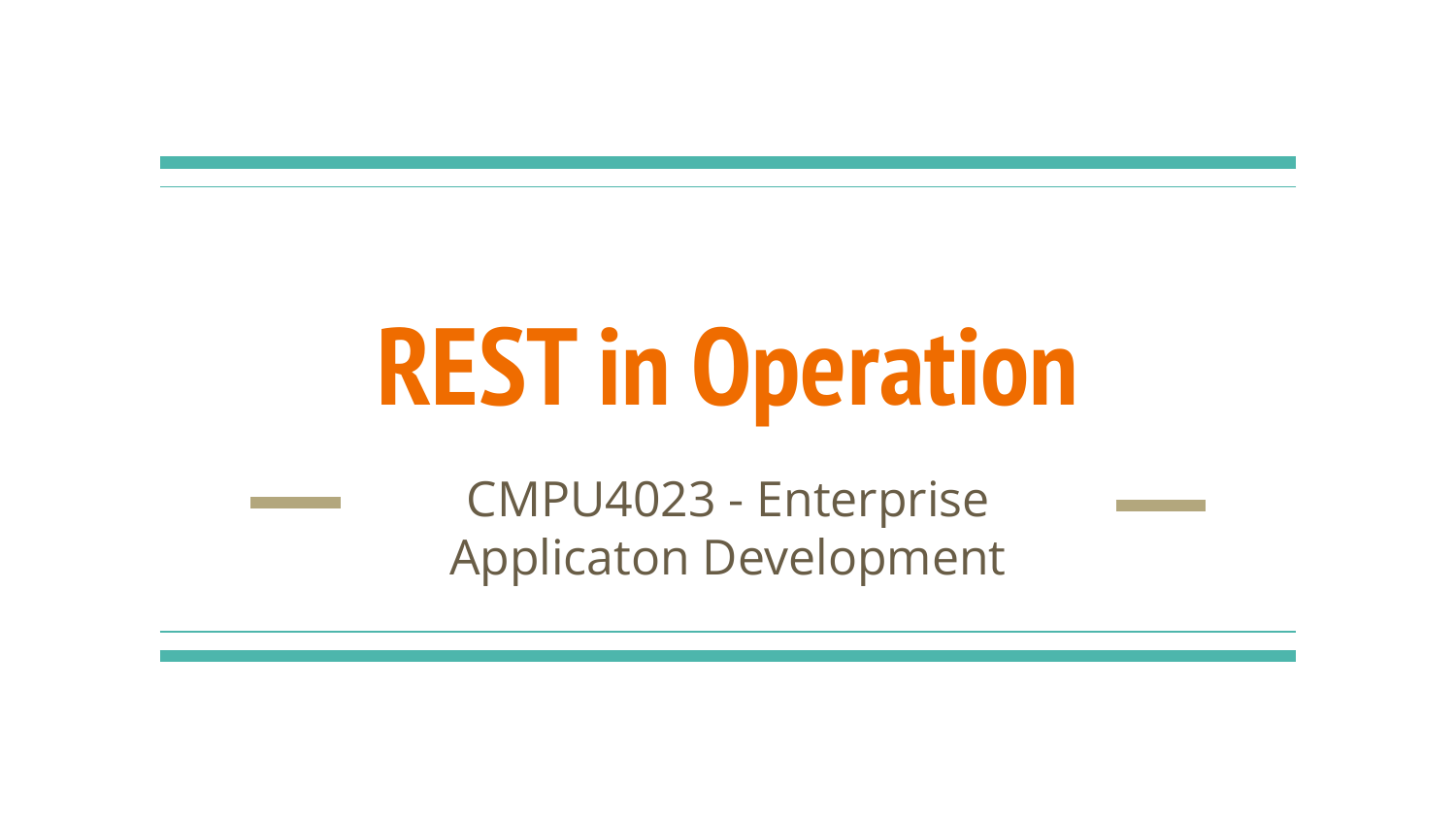

# REST in Operation
CMPU4023 - Enterprise Applicaton Development